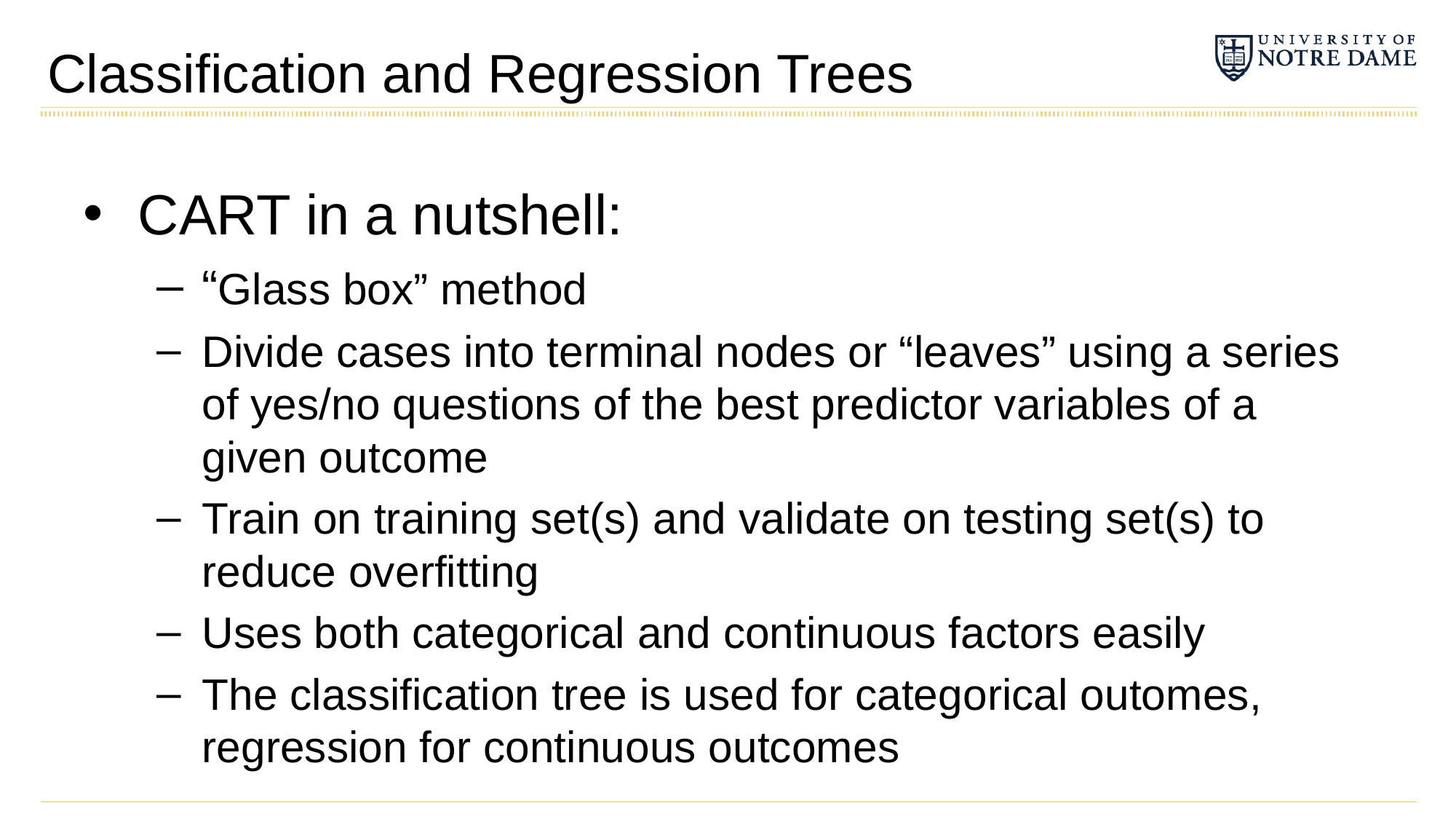

# Classification and Regression Trees
CART in a nutshell:
“Glass box” method
Divide cases into terminal nodes or “leaves” using a series of yes/no questions of the best predictor variables of a given outcome
Train on training set(s) and validate on testing set(s) to reduce overfitting
Uses both categorical and continuous factors easily
The classification tree is used for categorical outomes, regression for continuous outcomes